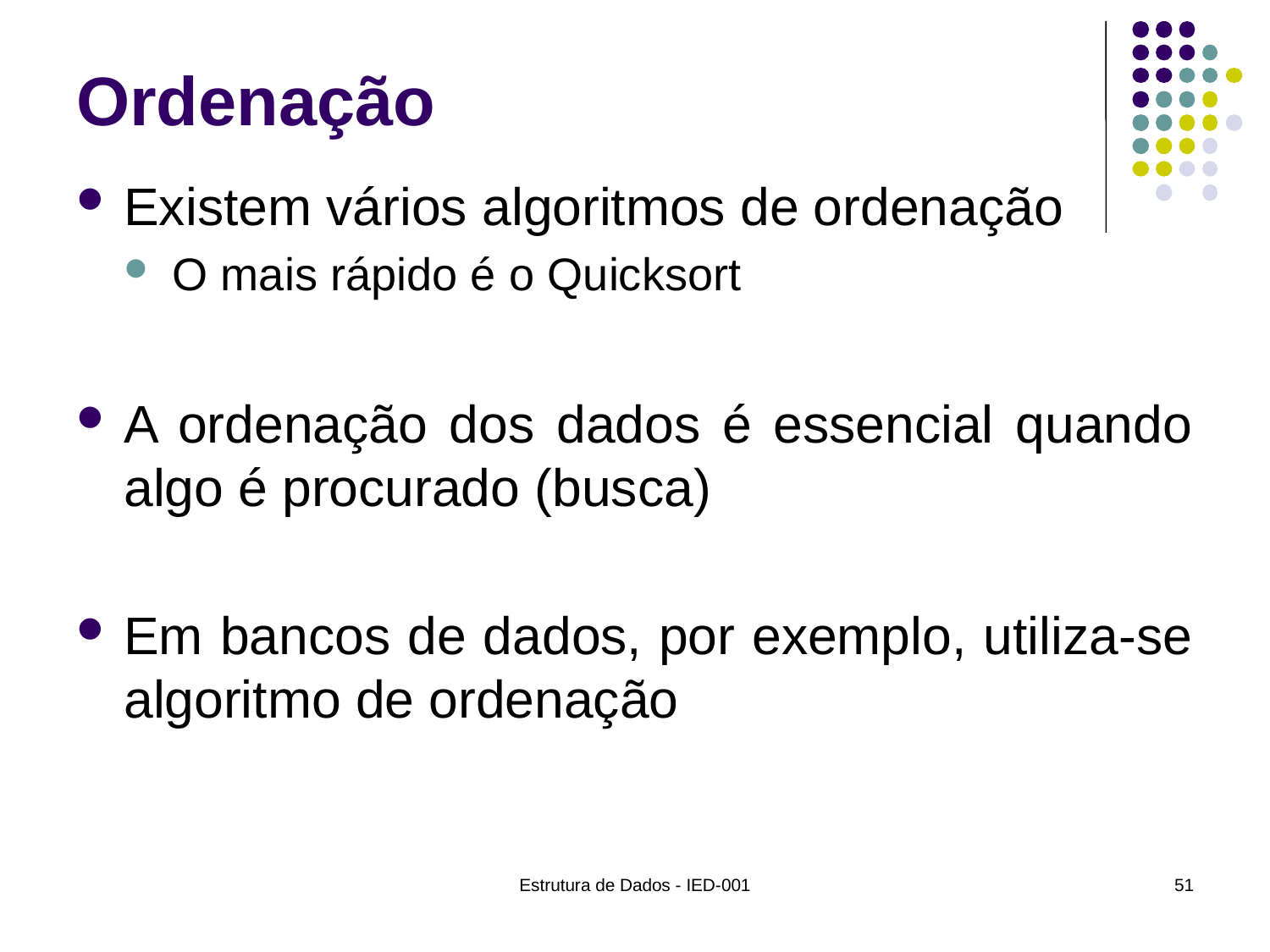

# Ordenação
Existem vários algoritmos de ordenação
O mais rápido é o Quicksort

A ordenação dos dados é essencial quando algo é procurado (busca)

Em bancos de dados, por exemplo, utiliza-se algoritmo de ordenação
Estrutura de Dados - IED-001
51